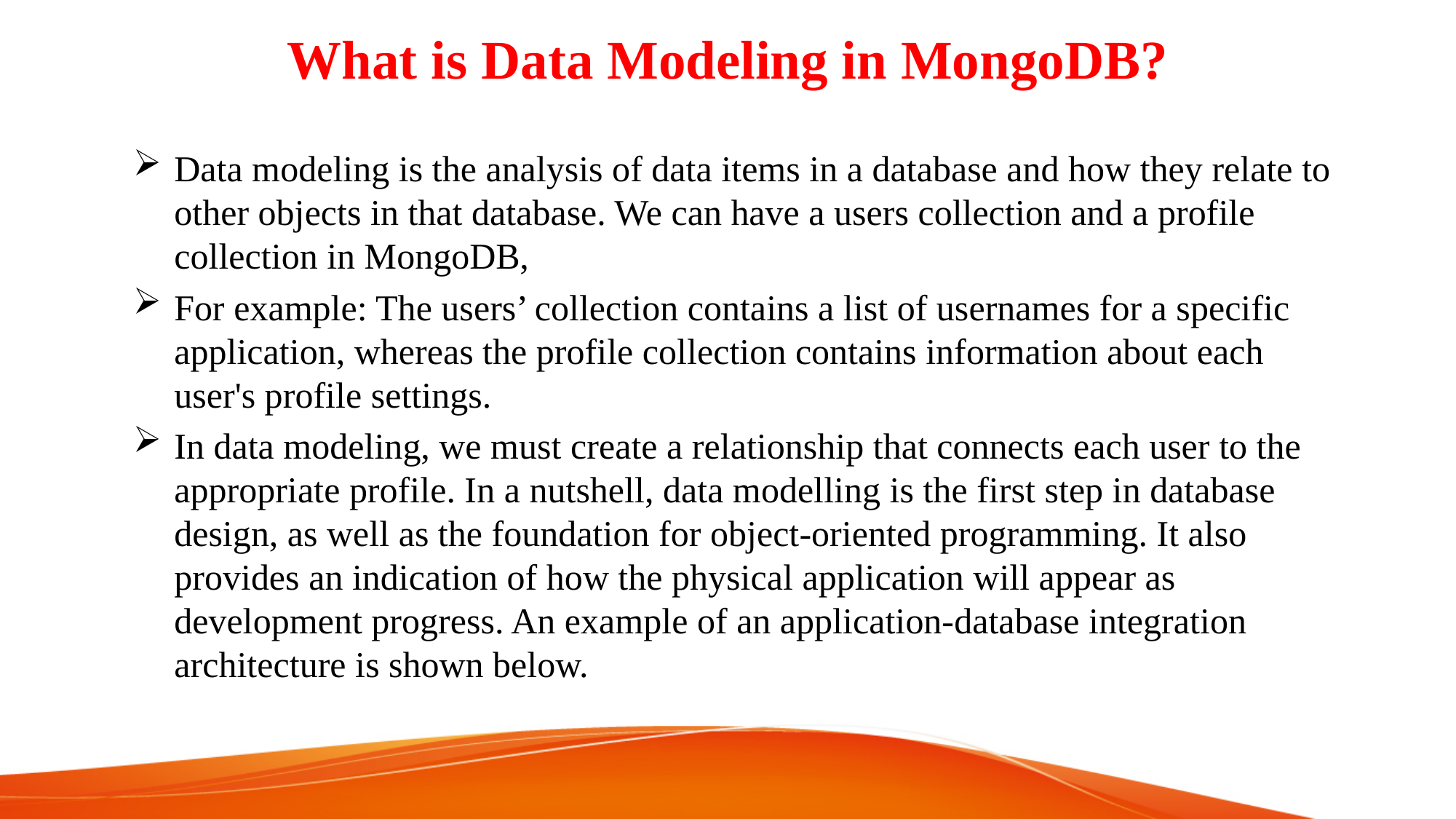

# What is Data Modeling in MongoDB?
Data modeling is the analysis of data items in a database and how they relate to other objects in that database. We can have a users collection and a profile collection in MongoDB,
For example: The users’ collection contains a list of usernames for a specific application, whereas the profile collection contains information about each user's profile settings.
In data modeling, we must create a relationship that connects each user to the appropriate profile. In a nutshell, data modelling is the first step in database design, as well as the foundation for object-oriented programming. It also provides an indication of how the physical application will appear as development progress. An example of an application-database integration architecture is shown below.
27